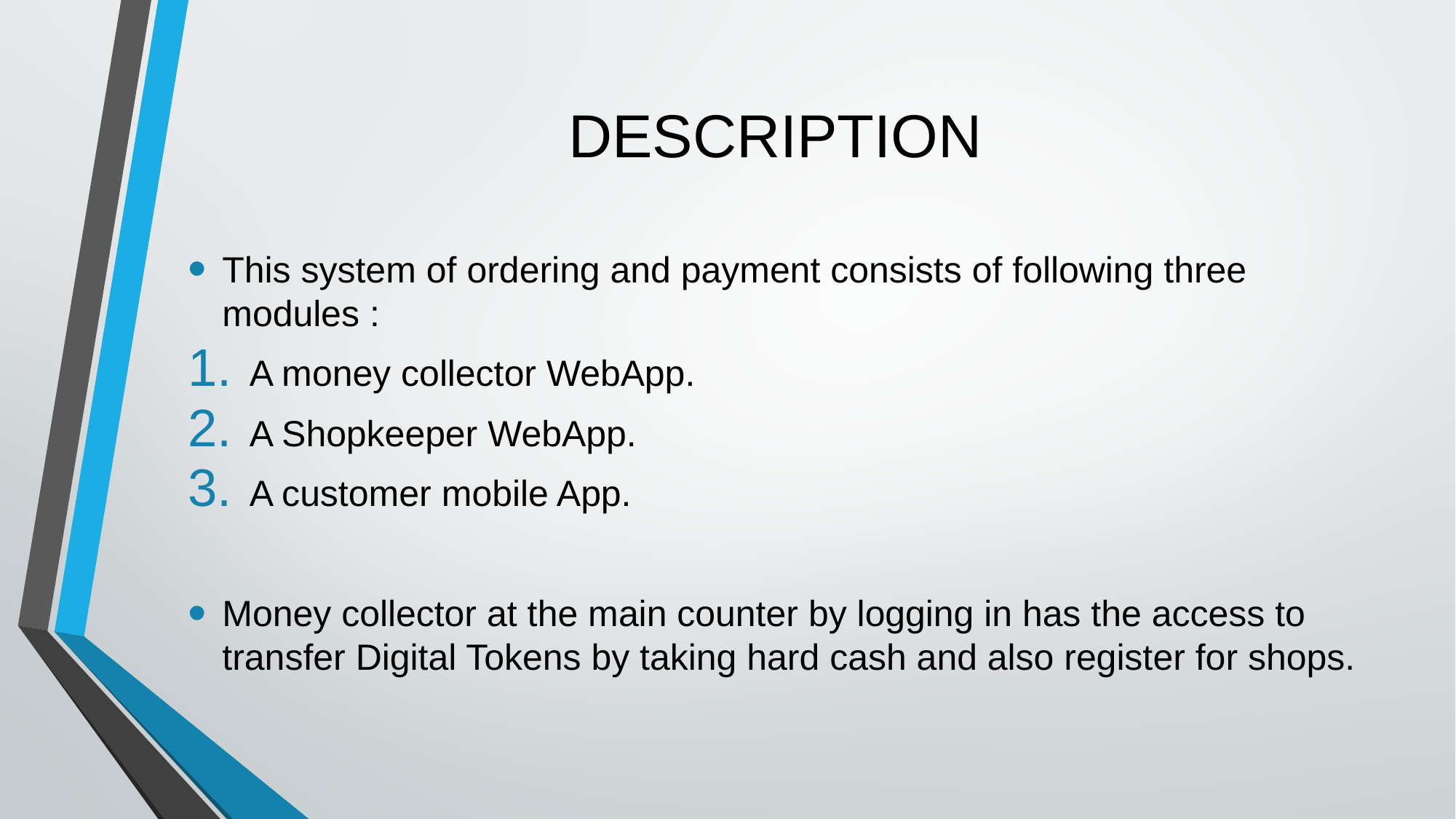

# DESCRIPTION
This system of ordering and payment consists of following three modules :
A money collector WebApp.
A Shopkeeper WebApp.
A customer mobile App.

Money collector at the main counter by logging in has the access to transfer Digital Tokens by taking hard cash and also register for shops.